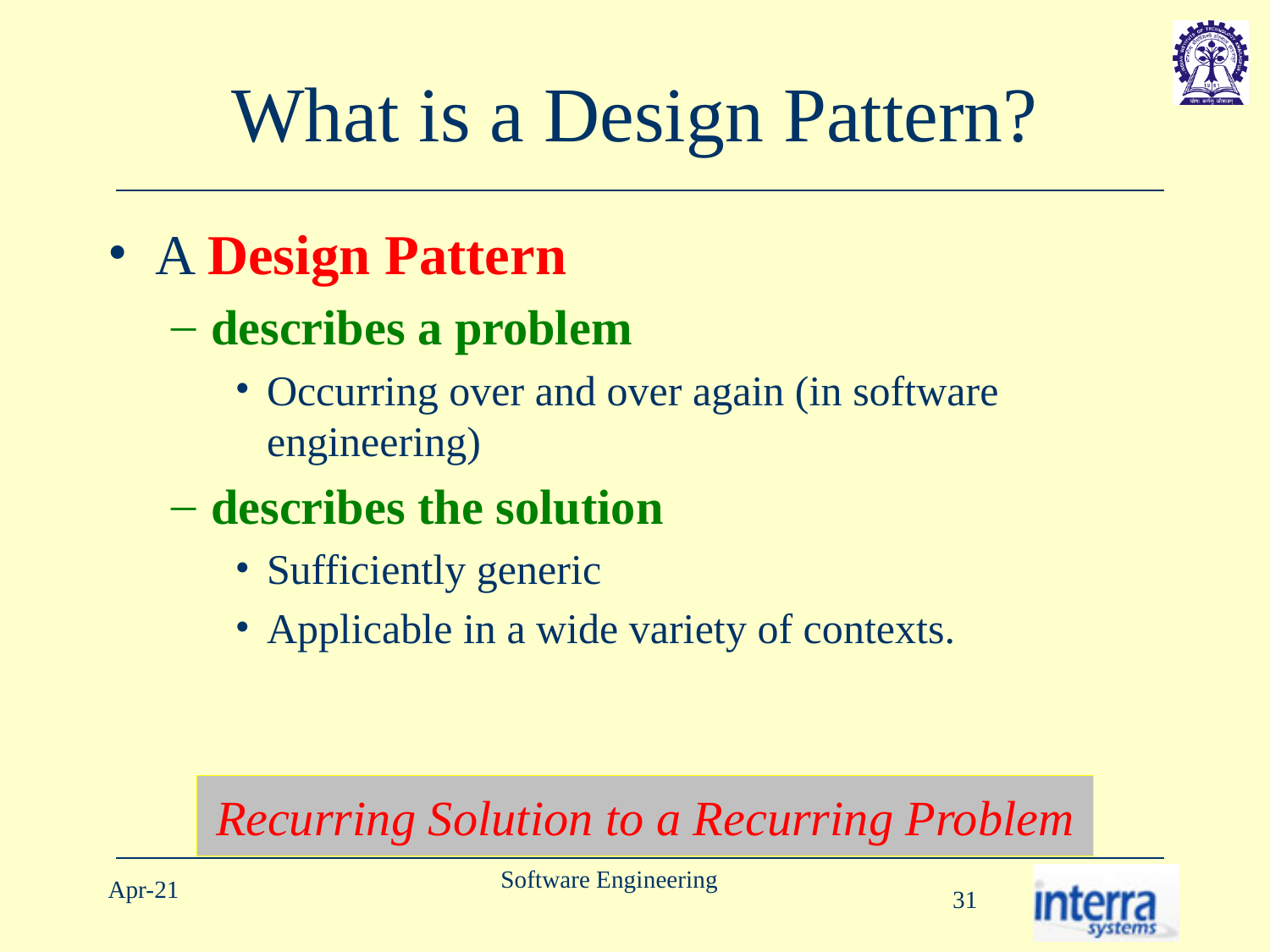

# What is a Design Pattern?
A Design Pattern
describes a problem
Occurring over and over again (in software engineering)
describes the solution
Sufficiently generic
Applicable in a wide variety of contexts.
Recurring Solution to a Recurring Problem
Software Engineering
Apr-21